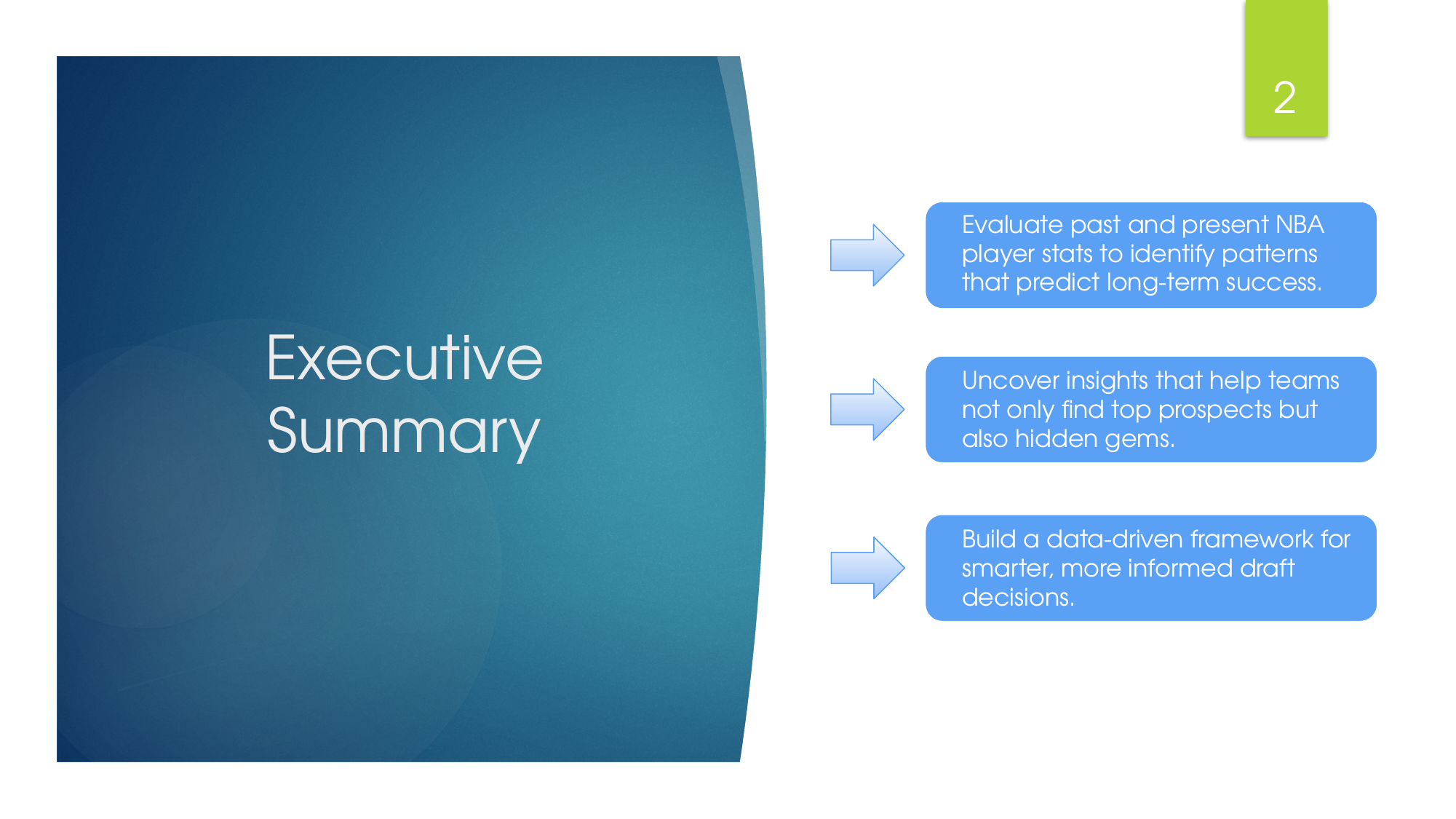

2
Evaluate past and present NBA player stats to identify patterns that predict long-term success.

# Executive Summary
Uncover insights that help teams not only find top prospects but also hidden gems.

Build a data-driven framework for smarter, more informed draft decisions.